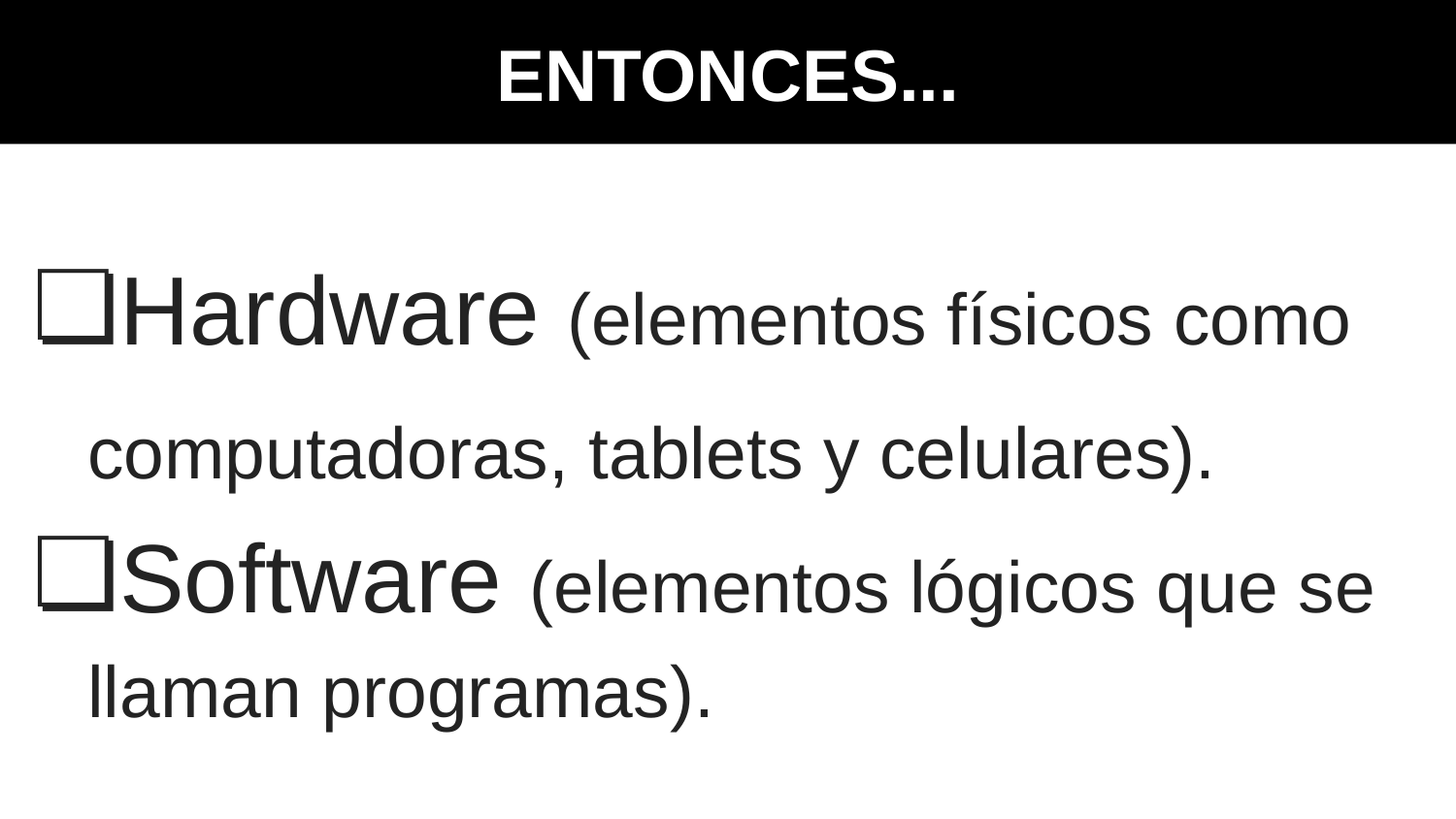

ENTONCES...
Hardware (elementos físicos como computadoras, tablets y celulares).
Software (elementos lógicos que se llaman programas).